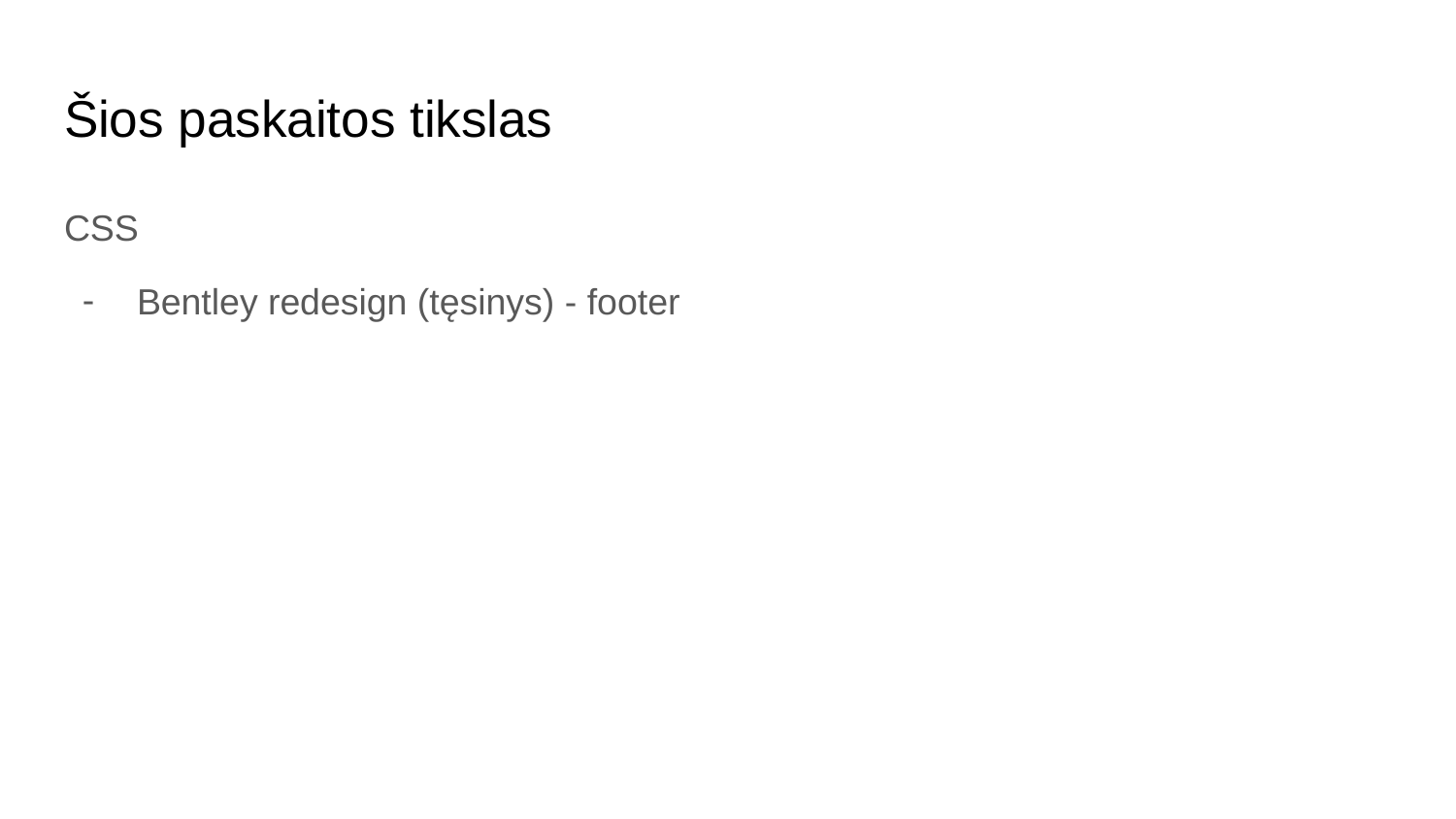

# Šios paskaitos tikslas
CSS
Bentley redesign (tęsinys) - footer